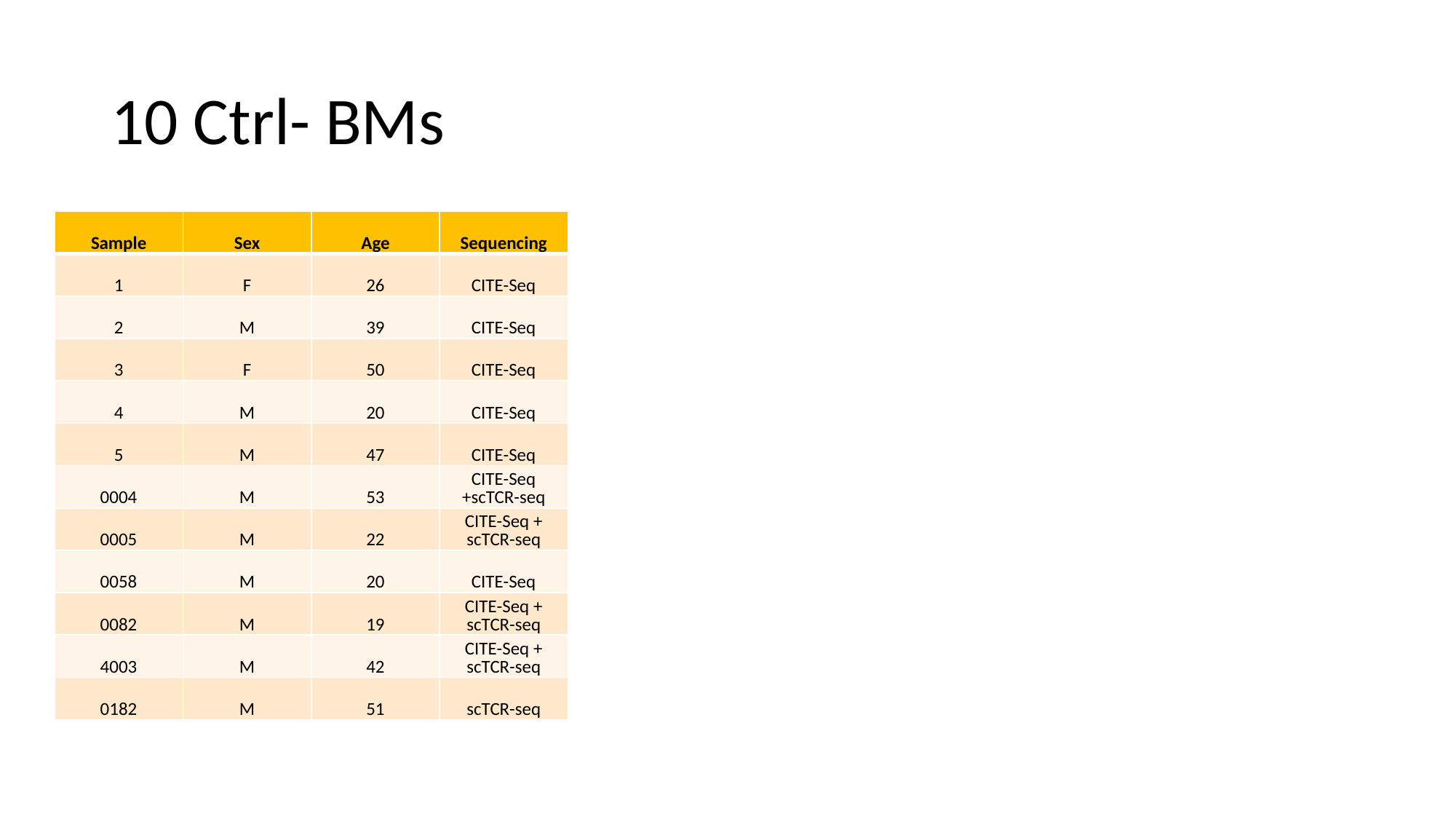

# 10 Ctrl- BMs
| Sample | Sex | Age | Sequencing |
| --- | --- | --- | --- |
| 1 | F | 26 | CITE-Seq |
| 2 | M | 39 | CITE-Seq |
| 3 | F | 50 | CITE-Seq |
| 4 | M | 20 | CITE-Seq |
| 5 | M | 47 | CITE-Seq |
| 0004 | M | 53 | CITE-Seq +scTCR-seq |
| 0005 | M | 22 | CITE-Seq + scTCR-seq |
| 0058 | M | 20 | CITE-Seq |
| 0082 | M | 19 | CITE-Seq + scTCR-seq |
| 4003 | M | 42 | CITE-Seq + scTCR-seq |
| 0182 | M | 51 | scTCR-seq |